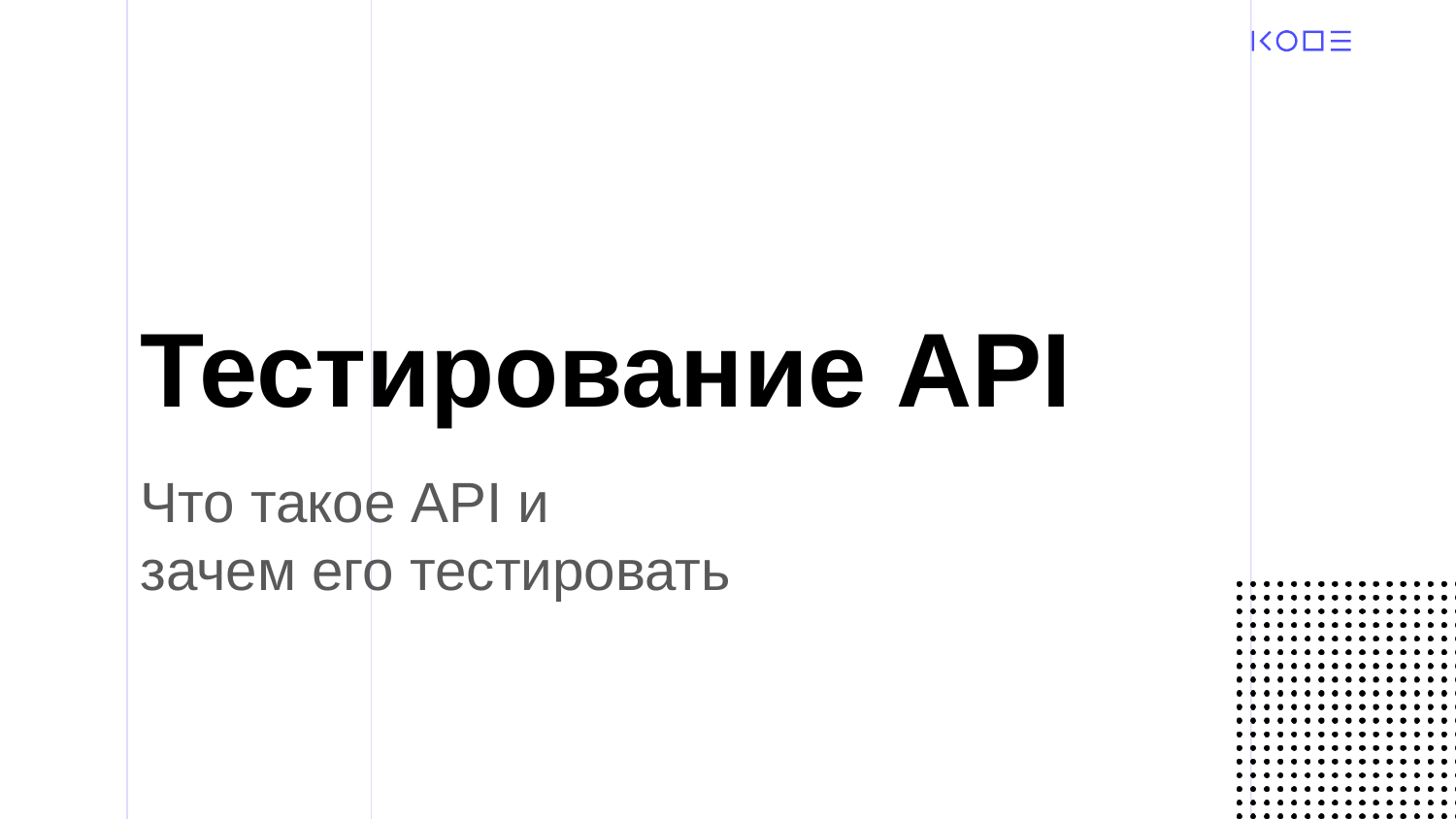

# Тестирование API
Что такое API и
зачем его тестировать